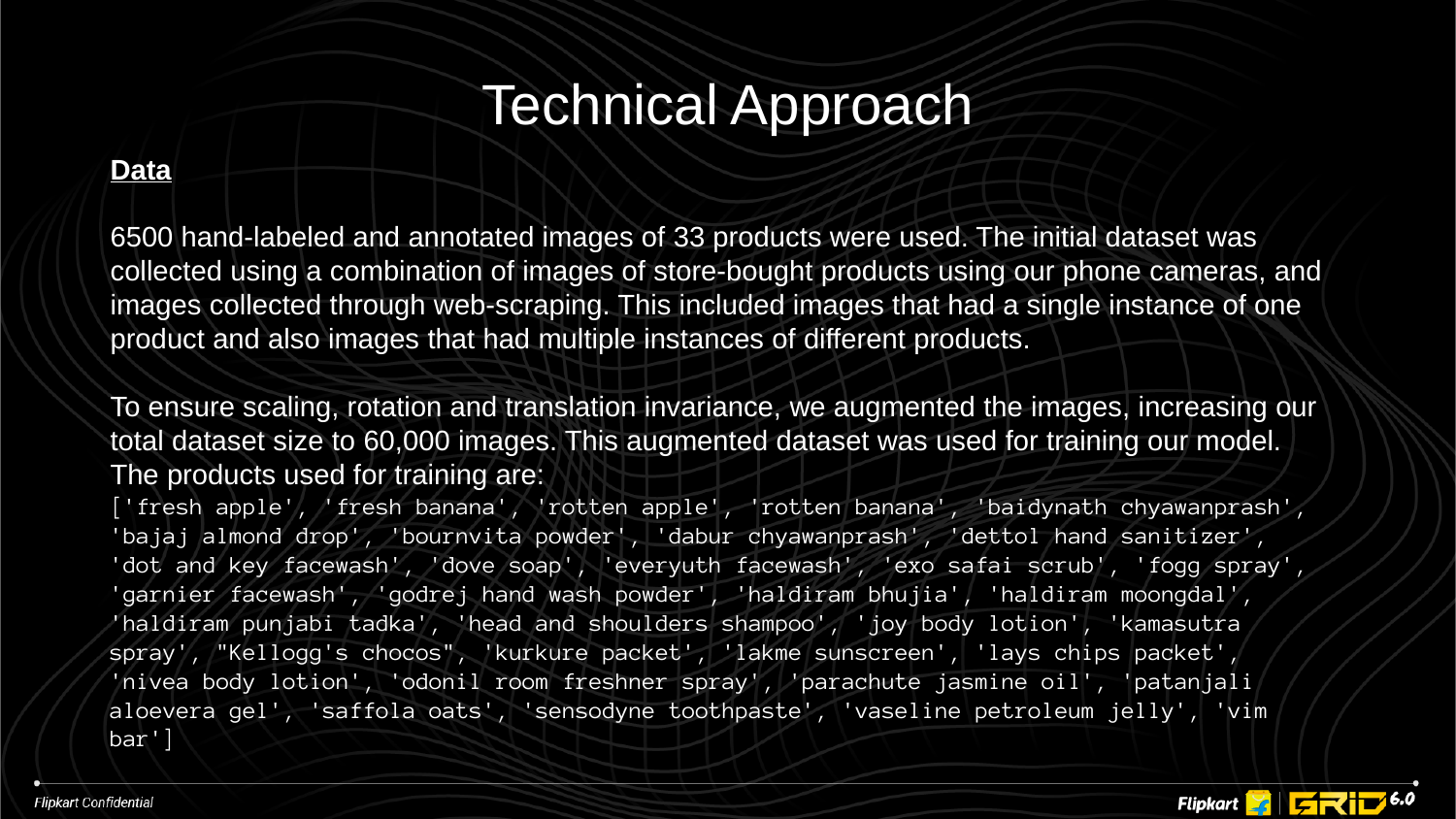

Technical Approach
Data

6500 hand-labeled and annotated images of 33 products were used. The initial dataset was collected using a combination of images of store-bought products using our phone cameras, and images collected through web-scraping. This included images that had a single instance of one product and also images that had multiple instances of different products.

To ensure scaling, rotation and translation invariance, we augmented the images, increasing our total dataset size to 60,000 images. This augmented dataset was used for training our model.
The products used for training are:
['fresh apple', 'fresh banana', 'rotten apple', 'rotten banana', 'baidynath chyawanprash', 'bajaj almond drop', 'bournvita powder', 'dabur chyawanprash', 'dettol hand sanitizer', 'dot and key facewash', 'dove soap', 'everyuth facewash', 'exo safai scrub', 'fogg spray', 'garnier facewash', 'godrej hand wash powder', 'haldiram bhujia', 'haldiram moongdal', 'haldiram punjabi tadka', 'head and shoulders shampoo', 'joy body lotion', 'kamasutra spray', "Kellogg's chocos", 'kurkure packet', 'lakme sunscreen', 'lays chips packet', 'nivea body lotion', 'odonil room freshner spray', 'parachute jasmine oil', 'patanjali aloevera gel', 'saffola oats', 'sensodyne toothpaste', 'vaseline petroleum jelly', 'vim bar']